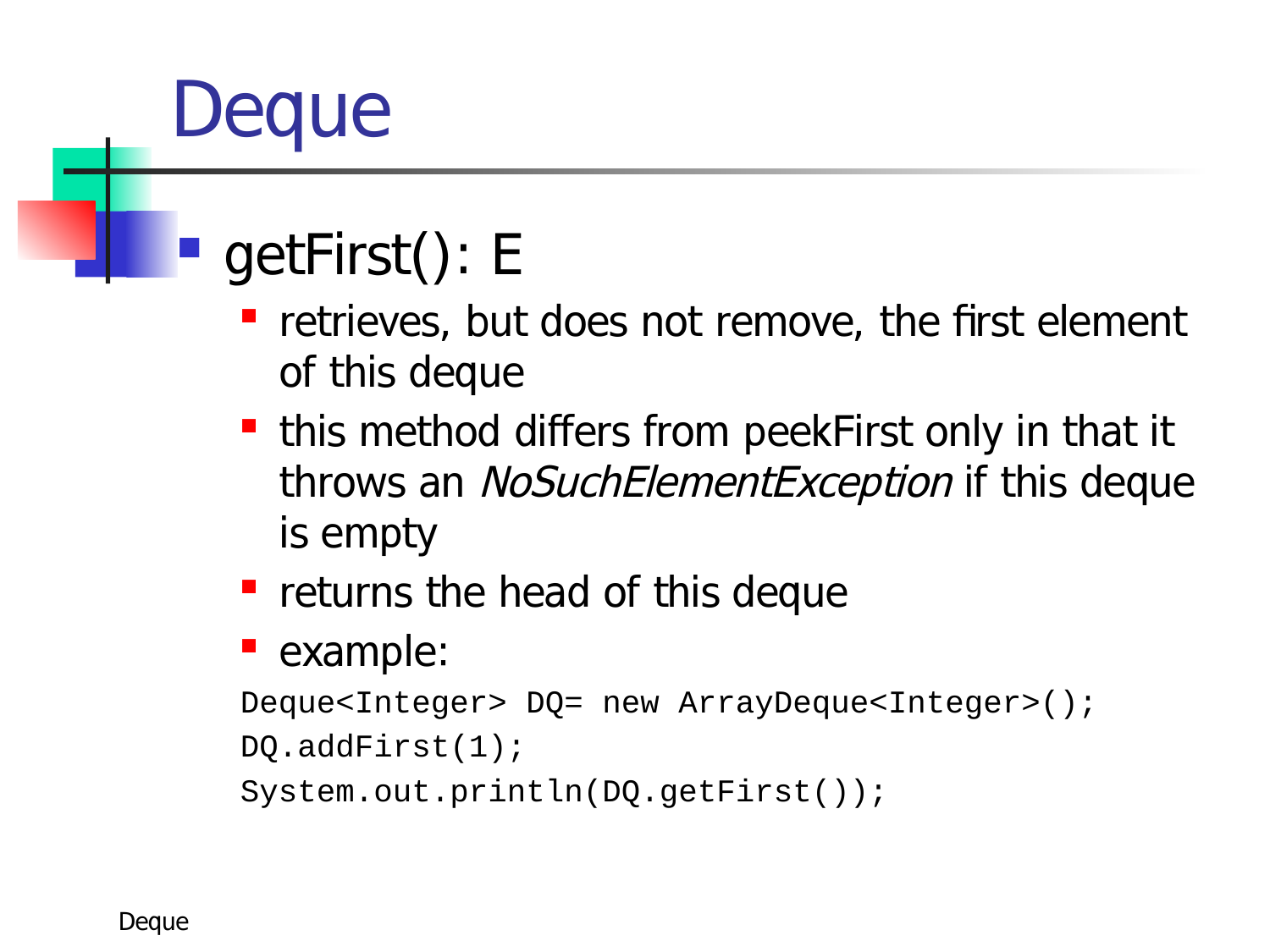

# Deque
getFirst(): E
retrieves, but does not remove, the first element of this deque
this method differs from peekFirst only in that it throws an NoSuchElementException if this deque is empty
returns the head of this deque
example:
Deque<Integer> DQ= new ArrayDeque<Integer>();
DQ.addFirst(1);
System.out.println(DQ.getFirst());

Deque